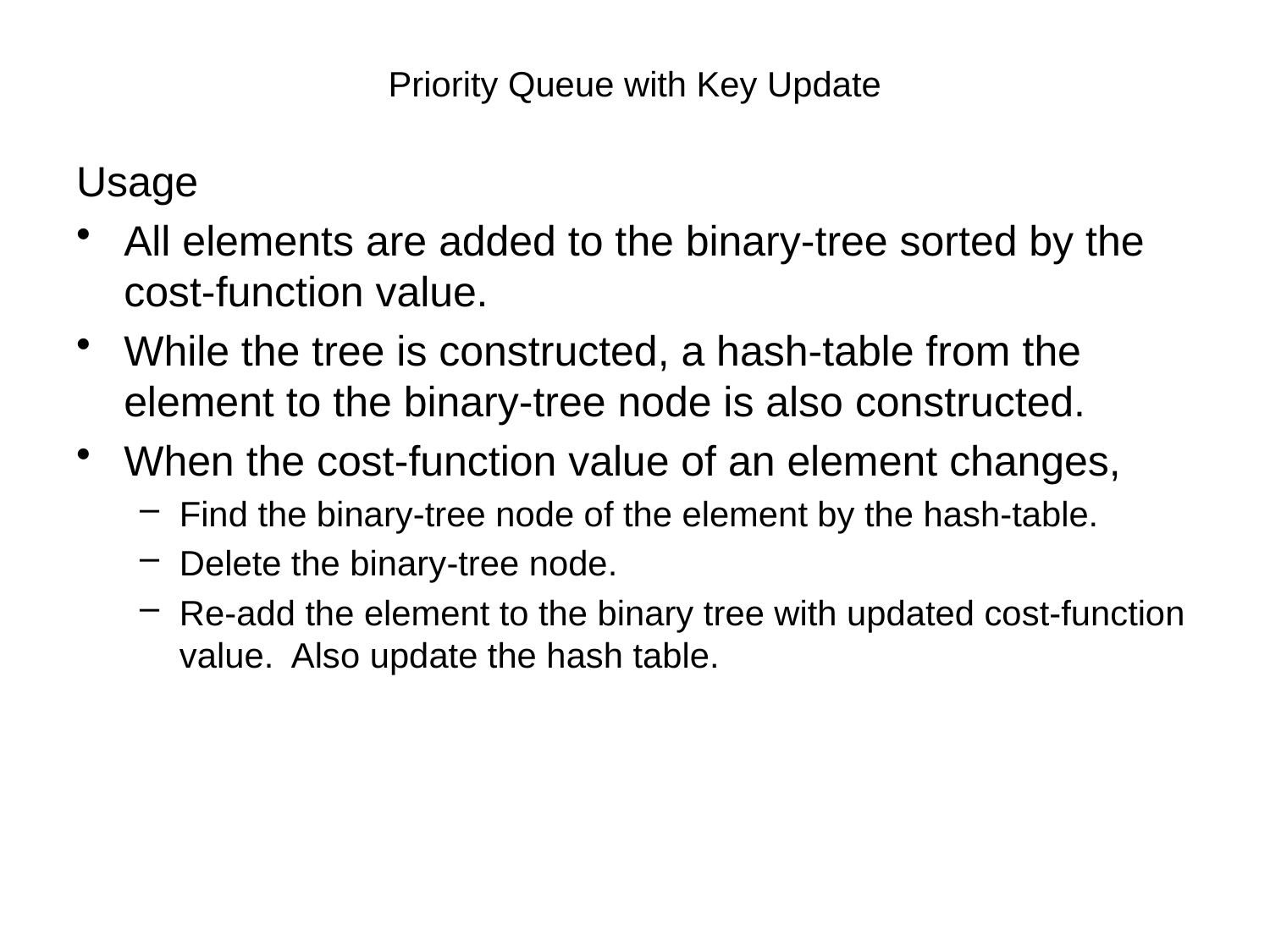

# Priority Queue with Key Update
Usage
All elements are added to the binary-tree sorted by the cost-function value.
While the tree is constructed, a hash-table from the element to the binary-tree node is also constructed.
When the cost-function value of an element changes,
Find the binary-tree node of the element by the hash-table.
Delete the binary-tree node.
Re-add the element to the binary tree with updated cost-function value.  Also update the hash table.